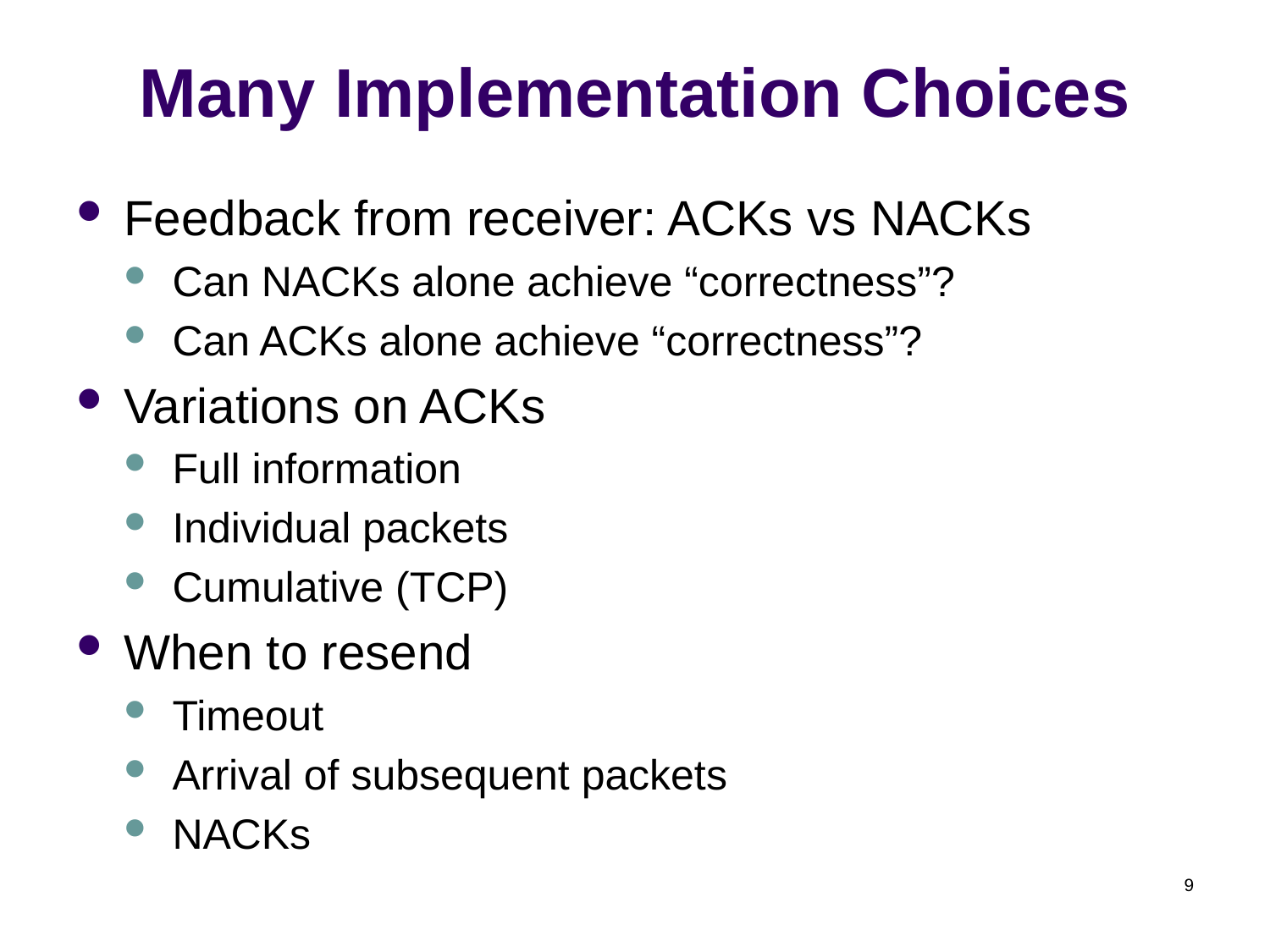

# Many Implementation Choices
Feedback from receiver: ACKs vs NACKs
Can NACKs alone achieve “correctness”?
Can ACKs alone achieve “correctness”?
Variations on ACKs
Full information
Individual packets
Cumulative (TCP)
When to resend
Timeout
Arrival of subsequent packets
NACKs
9